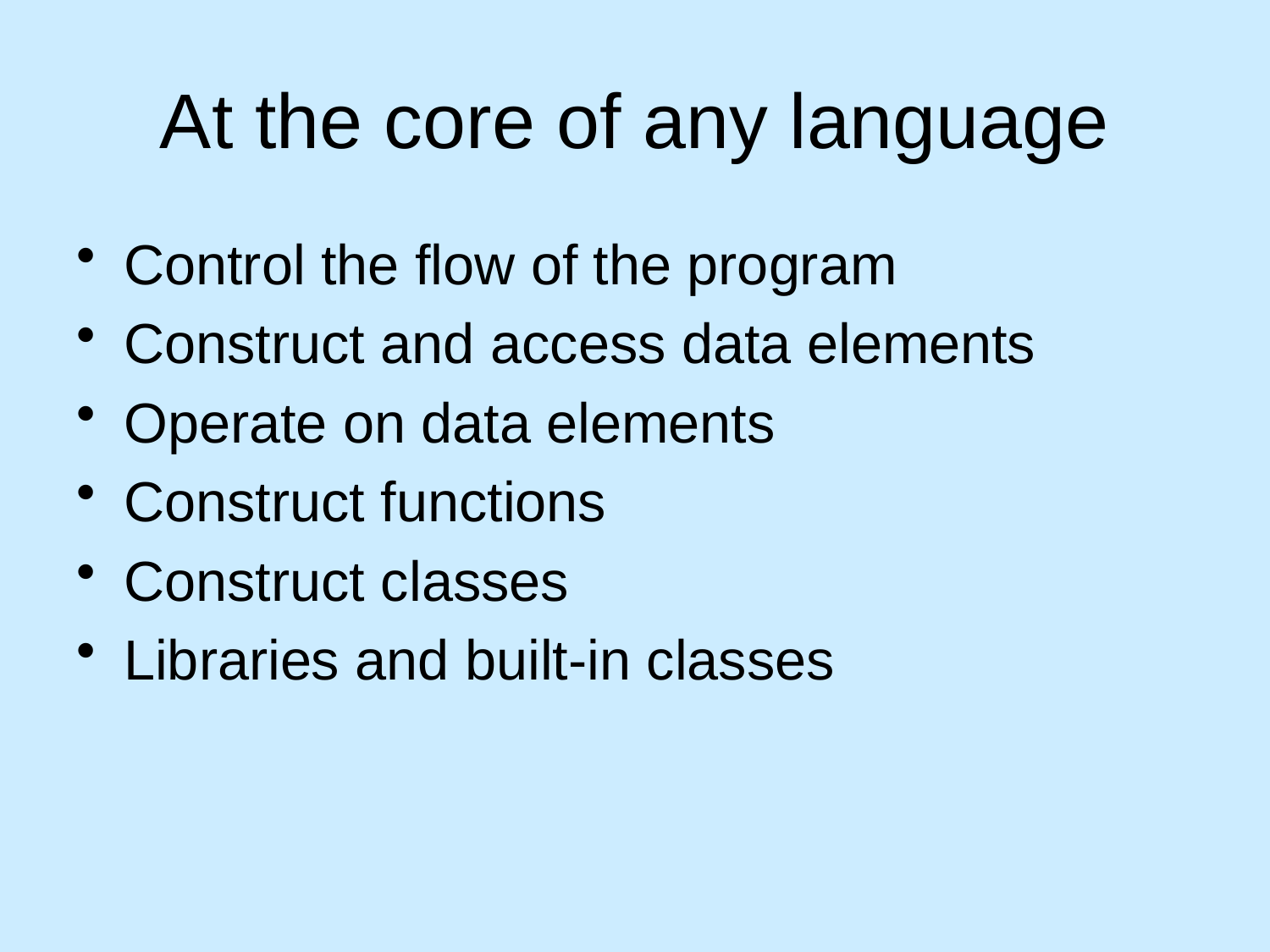

# At the core of any language
Control the flow of the program
Construct and access data elements
Operate on data elements
Construct functions
Construct classes
Libraries and built-in classes